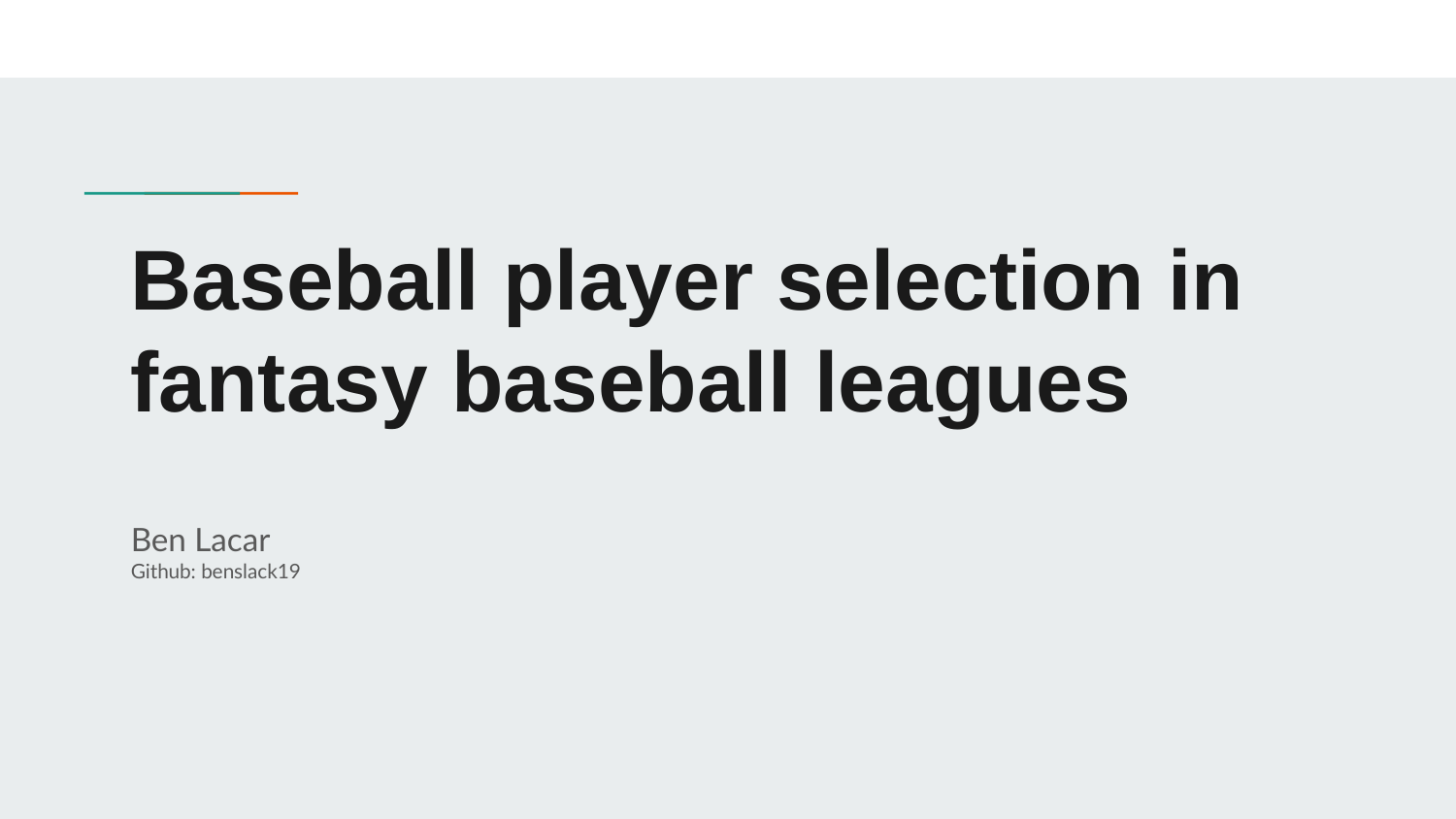

# Baseball player selection in fantasy baseball leagues
Ben Lacar
Github: benslack19